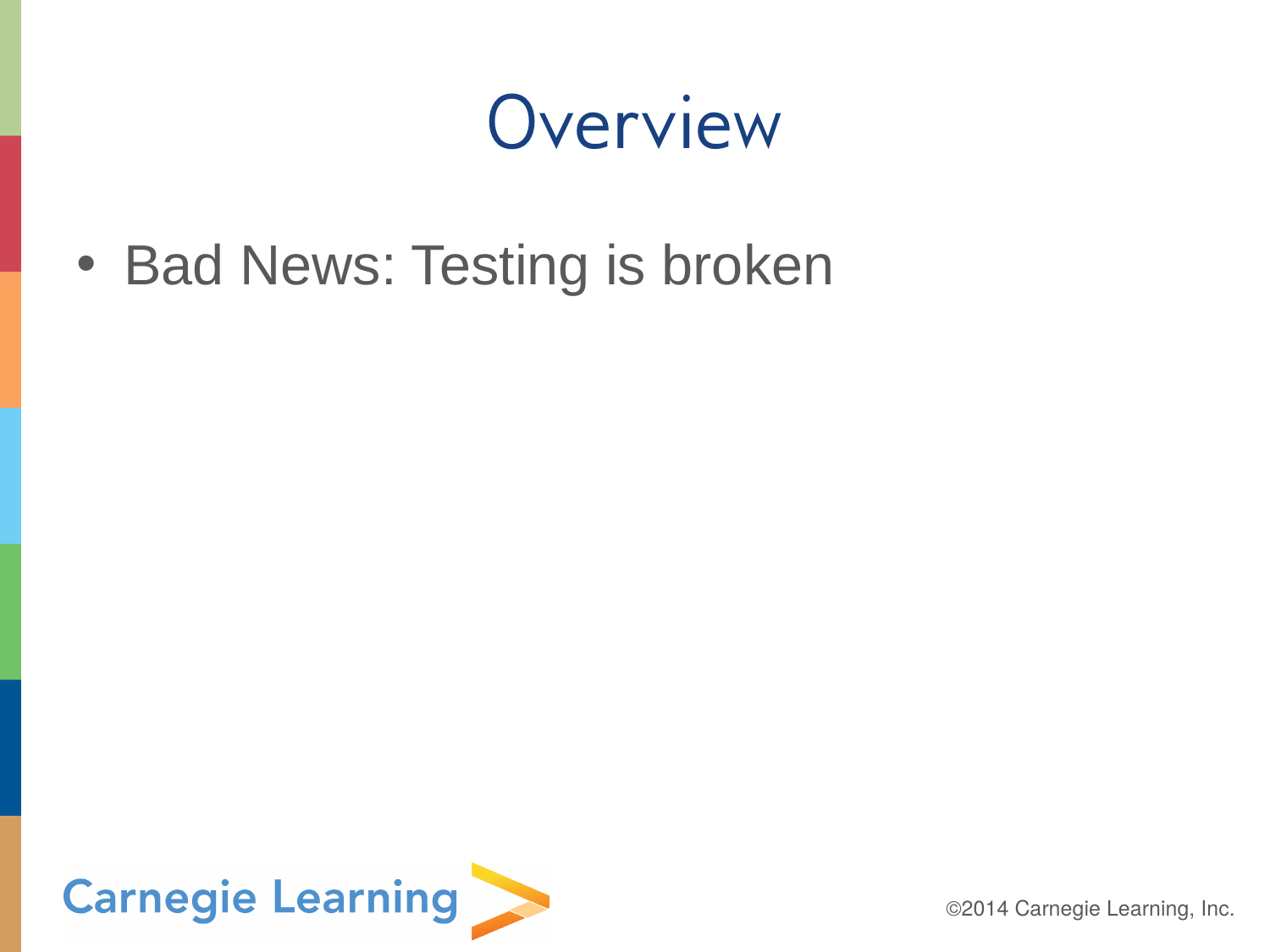

# Overview
Bad News: Testing is broken